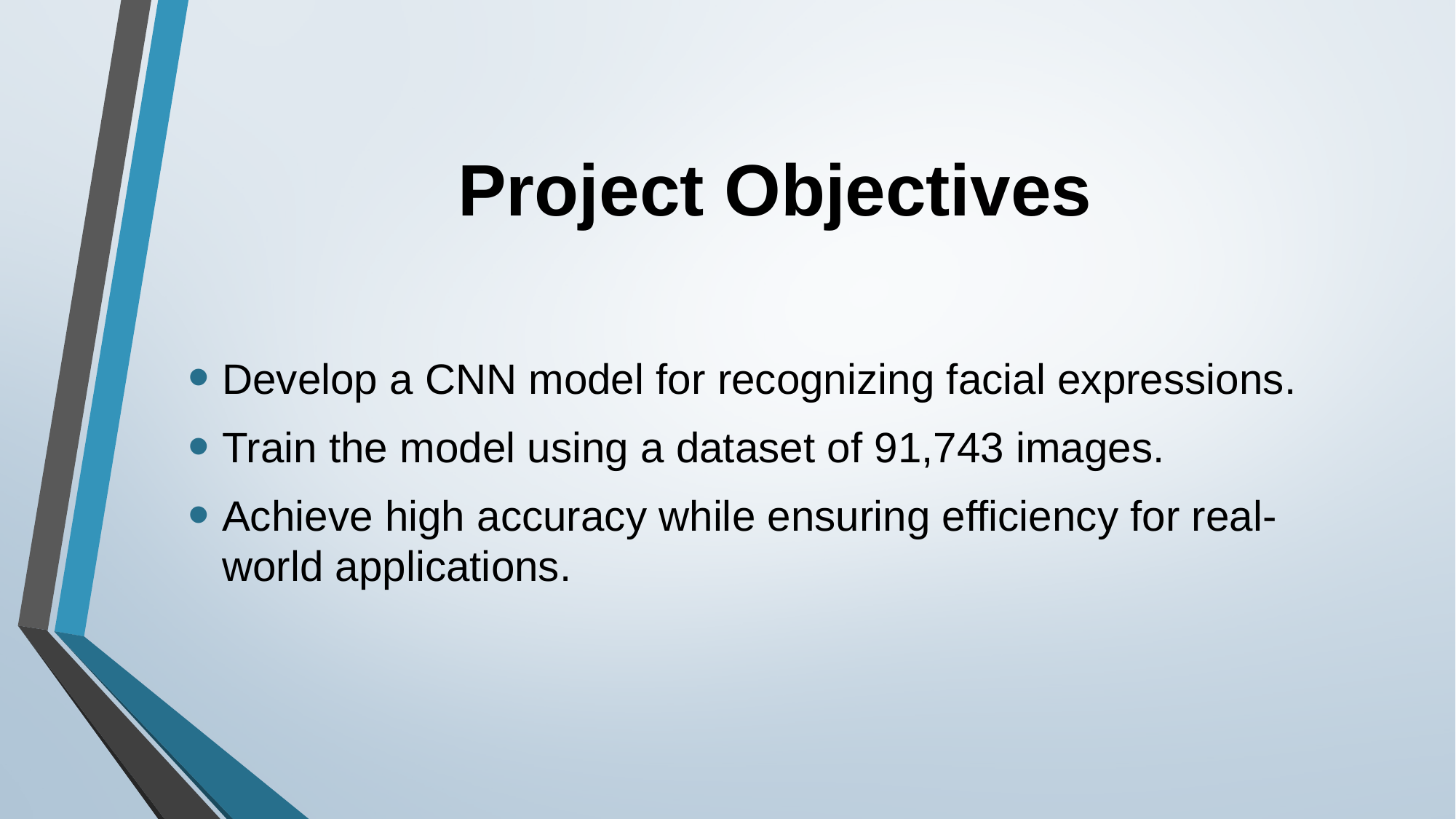

# Project Objectives
Develop a CNN model for recognizing facial expressions.
Train the model using a dataset of 91,743 images.
Achieve high accuracy while ensuring efficiency for real-world applications.